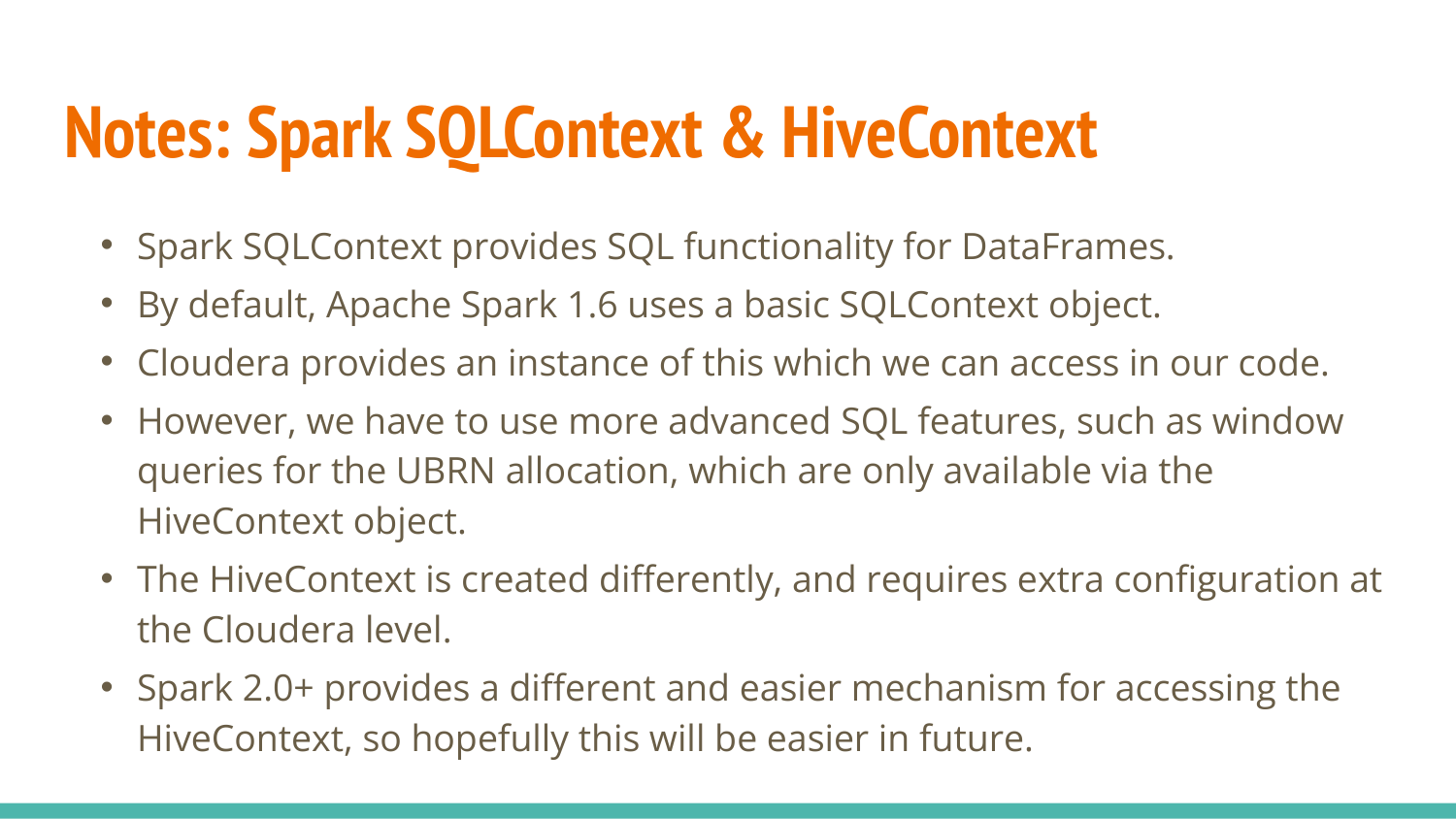

# Notes: Spark SQLContext & HiveContext

Spark SQLContext provides SQL functionality for DataFrames.
By default, Apache Spark 1.6 uses a basic SQLContext object.
Cloudera provides an instance of this which we can access in our code.
However, we have to use more advanced SQL features, such as window queries for the UBRN allocation, which are only available via the HiveContext object.
The HiveContext is created differently, and requires extra configuration at the Cloudera level.
Spark 2.0+ provides a different and easier mechanism for accessing the HiveContext, so hopefully this will be easier in future.